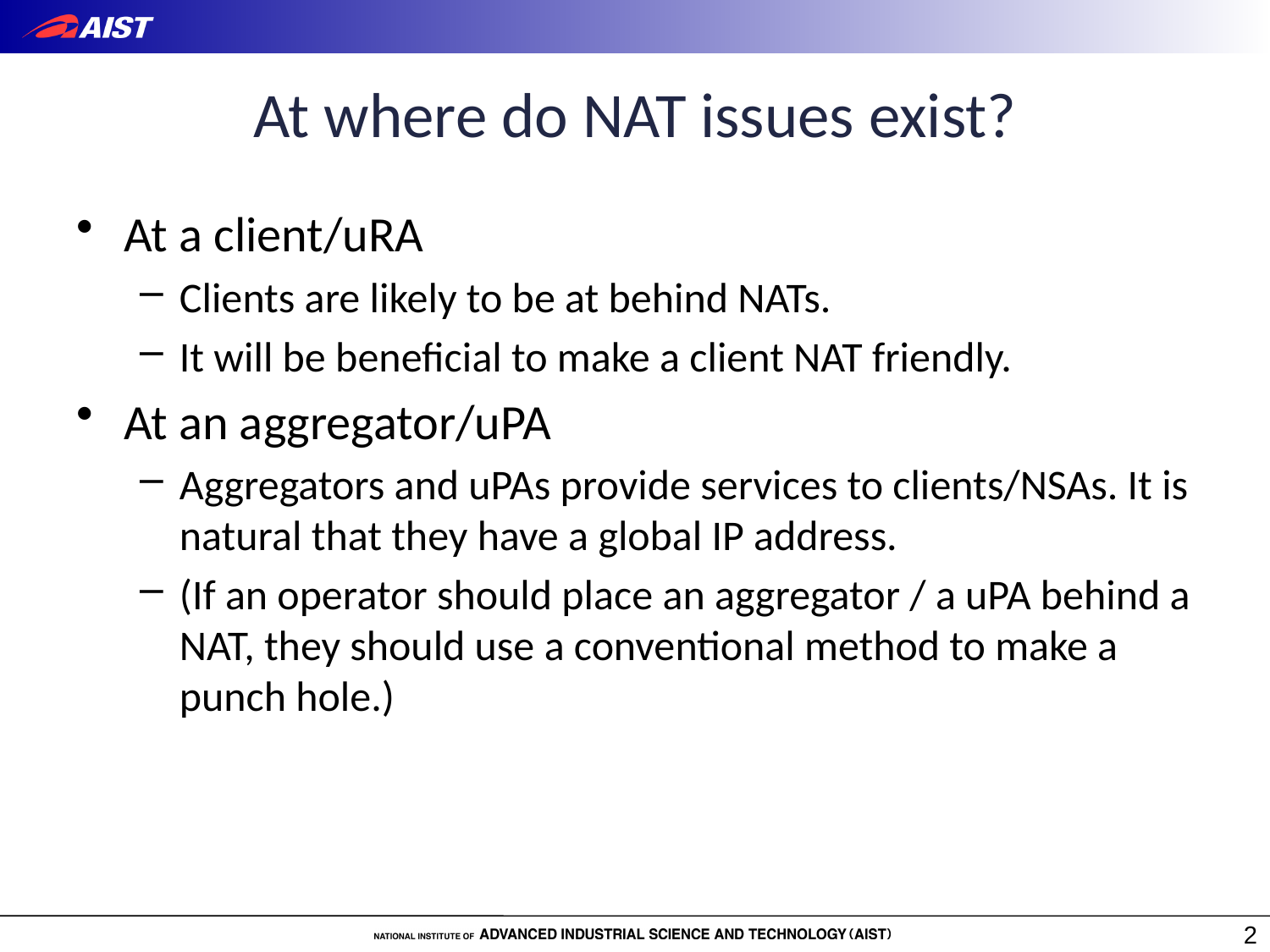

# At where do NAT issues exist?
At a client/uRA
Clients are likely to be at behind NATs.
It will be beneficial to make a client NAT friendly.
At an aggregator/uPA
Aggregators and uPAs provide services to clients/NSAs. It is natural that they have a global IP address.
(If an operator should place an aggregator / a uPA behind a NAT, they should use a conventional method to make a punch hole.)
2